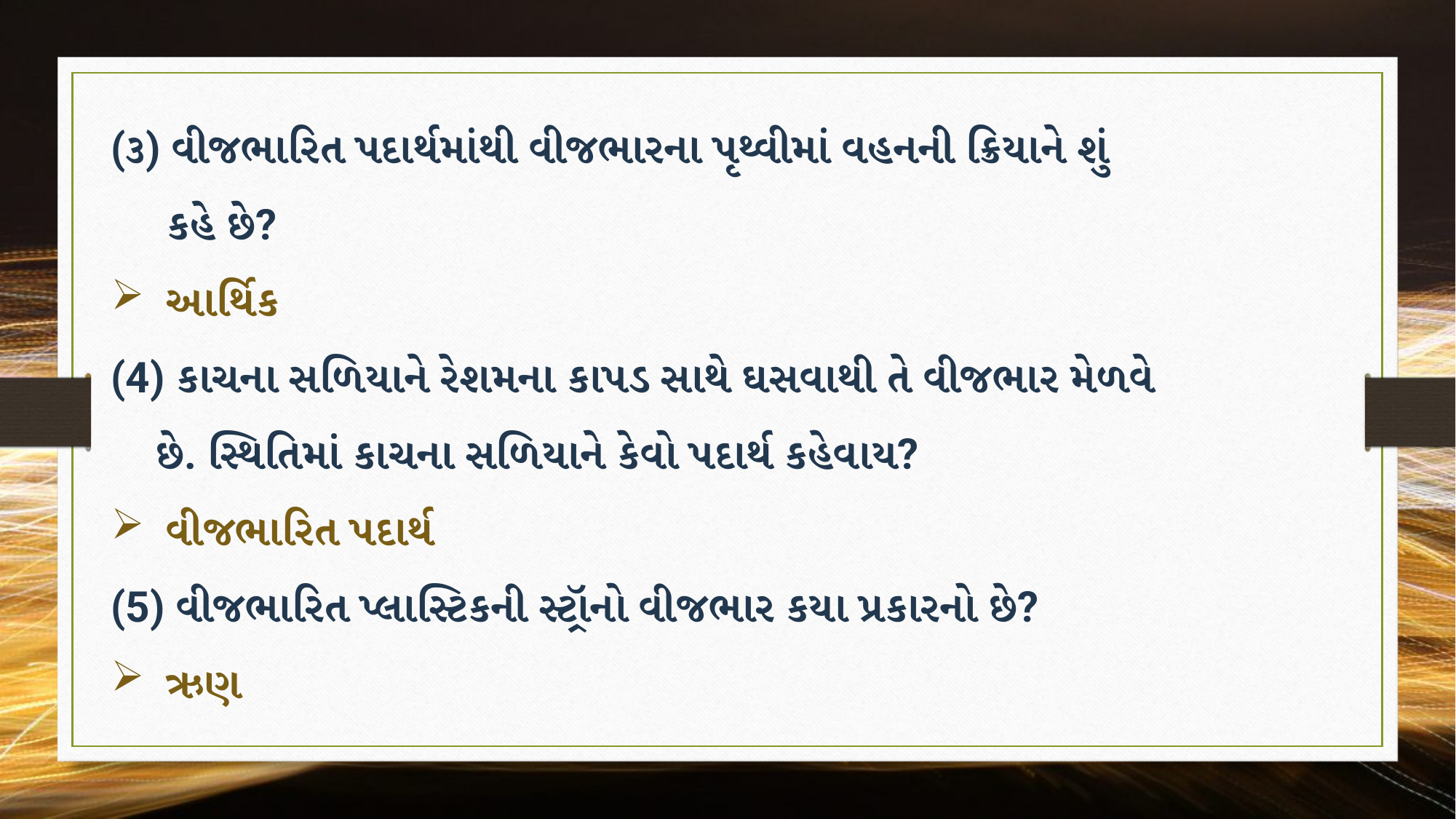

(૩) વીજભારિત પદાર્થમાંથી વીજભારના પૃથ્વીમાં વહનની ક્રિયાને શું
     કહે છે?
આર્થિક
(4) કાચના સળિયાને રેશમના કાપડ સાથે ઘસવાથી તે વીજભાર મેળવે
    છે. સ્થિતિમાં કાચના સળિયાને કેવો પદાર્થ કહેવાય?
વીજભારિત પદાર્થ
(5) વીજભારિત પ્લાસ્ટિકની સ્ટ્રૉનો વીજભાર કયા પ્રકારનો છે?
ઋણ